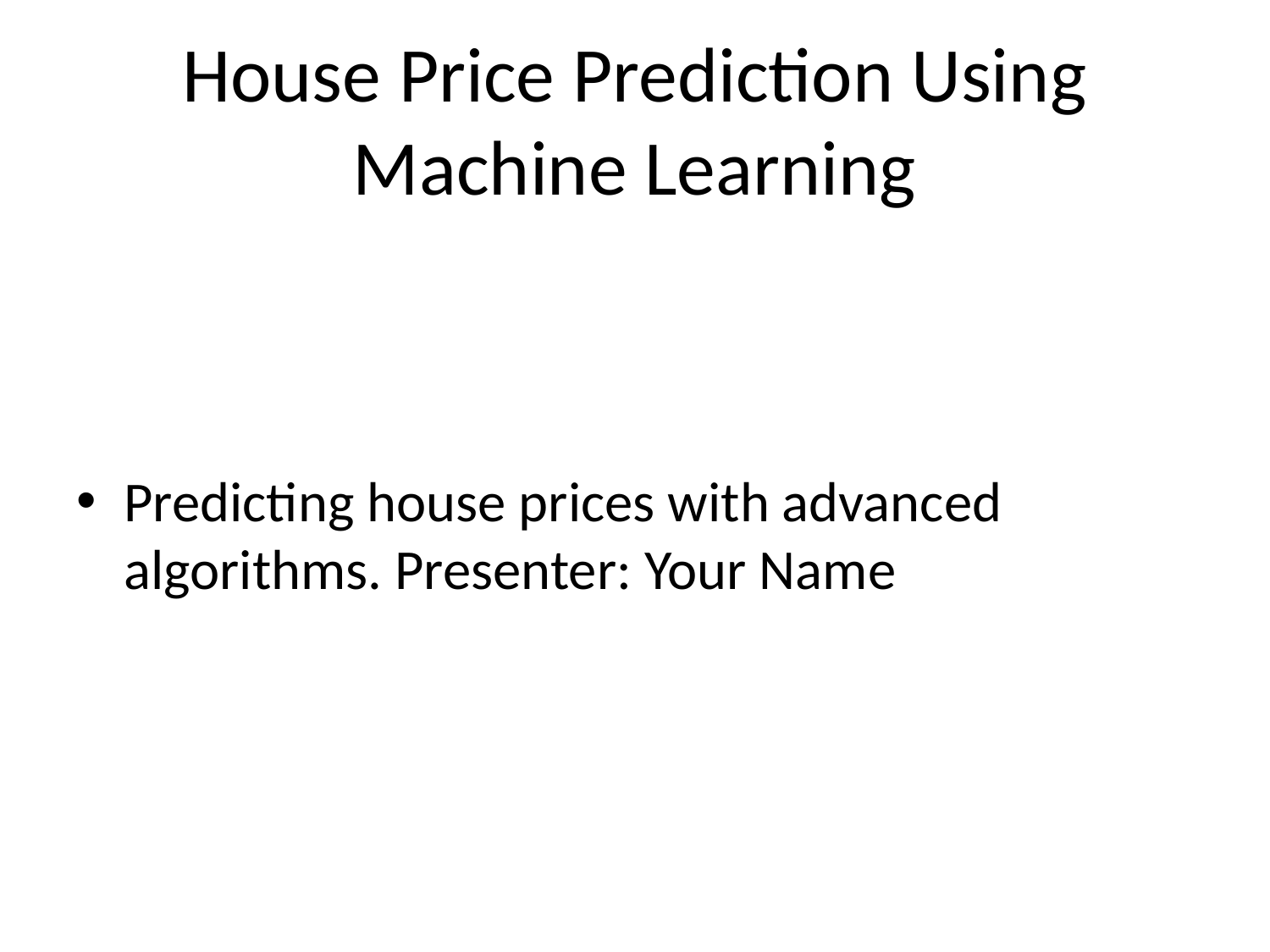

# House Price Prediction Using Machine Learning

Predicting house prices with advanced algorithms. Presenter: Your Name